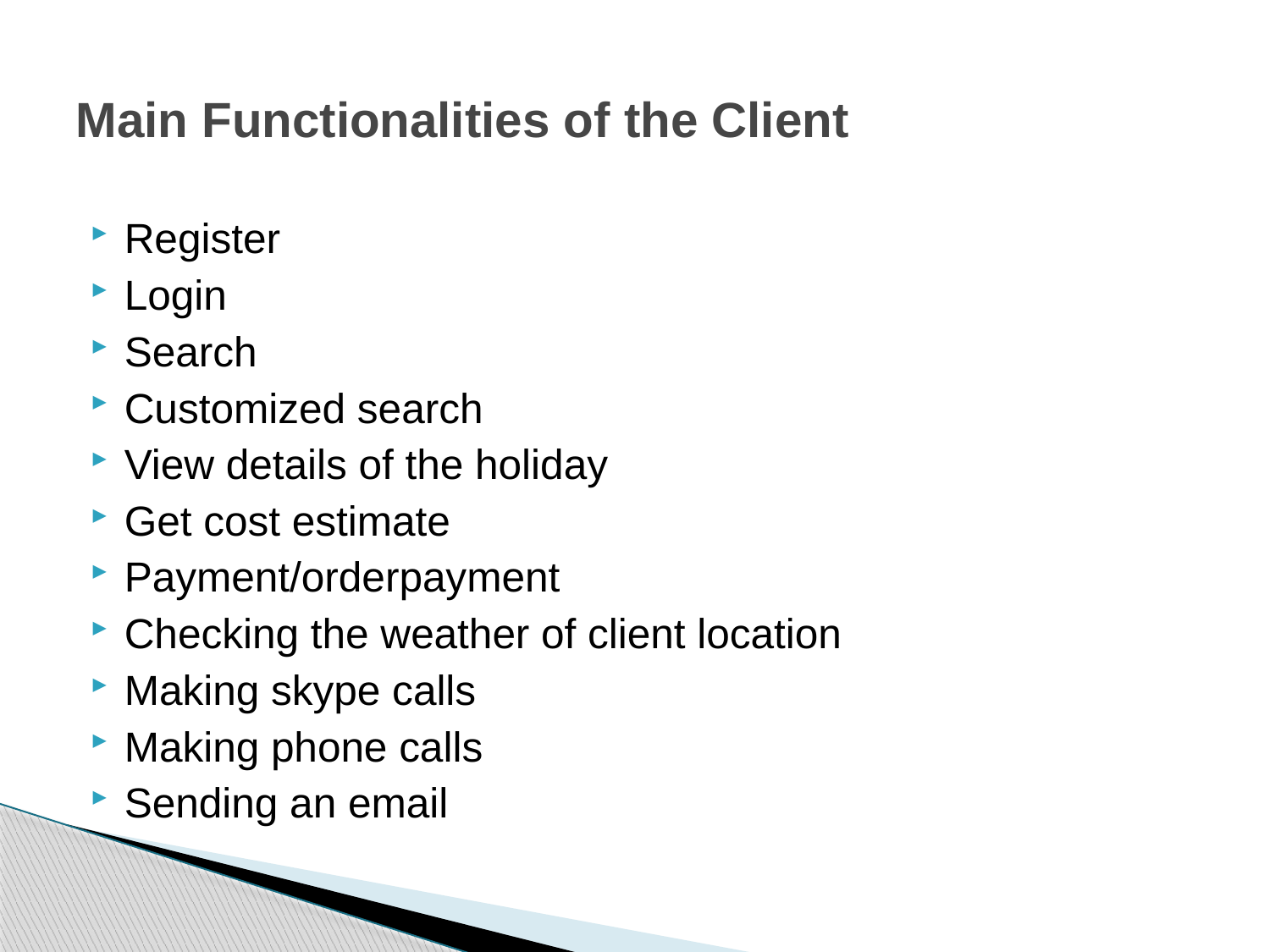

# Main Functionalities of the Client
Register
Login
Search
Customized search
View details of the holiday
Get cost estimate
Payment/orderpayment
Checking the weather of client location
Making skype calls
Making phone calls
Sending an email